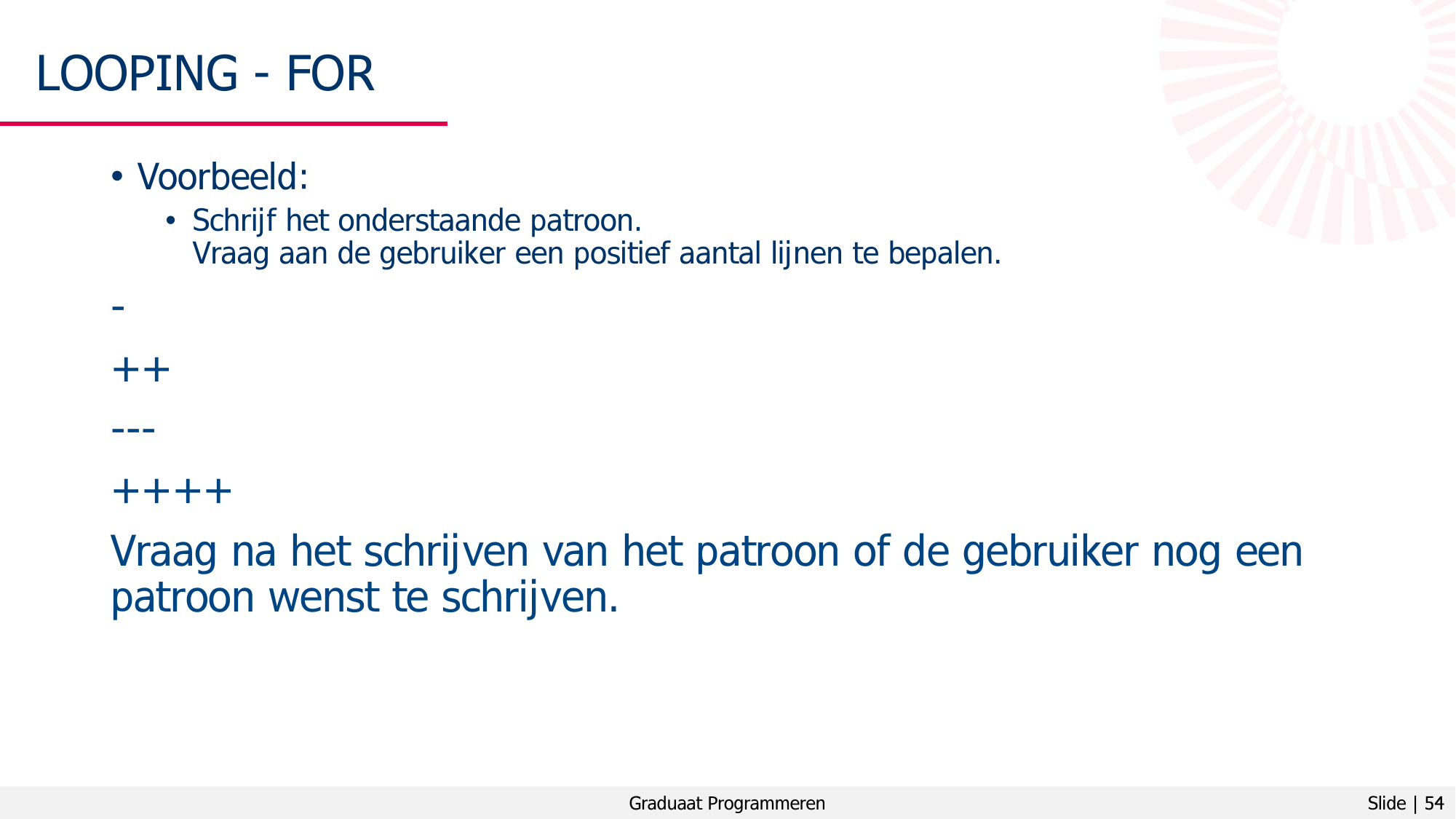

# Looping - for
Voorbeeld:
Schrijf het onderstaande patroon.
Vraag aan de gebruiker een positief aantal lijnen te bepalen.
-
++
---
++++
Vraag na het schrijven van het patroon of de gebruiker nog een patroon wenst te schrijven.